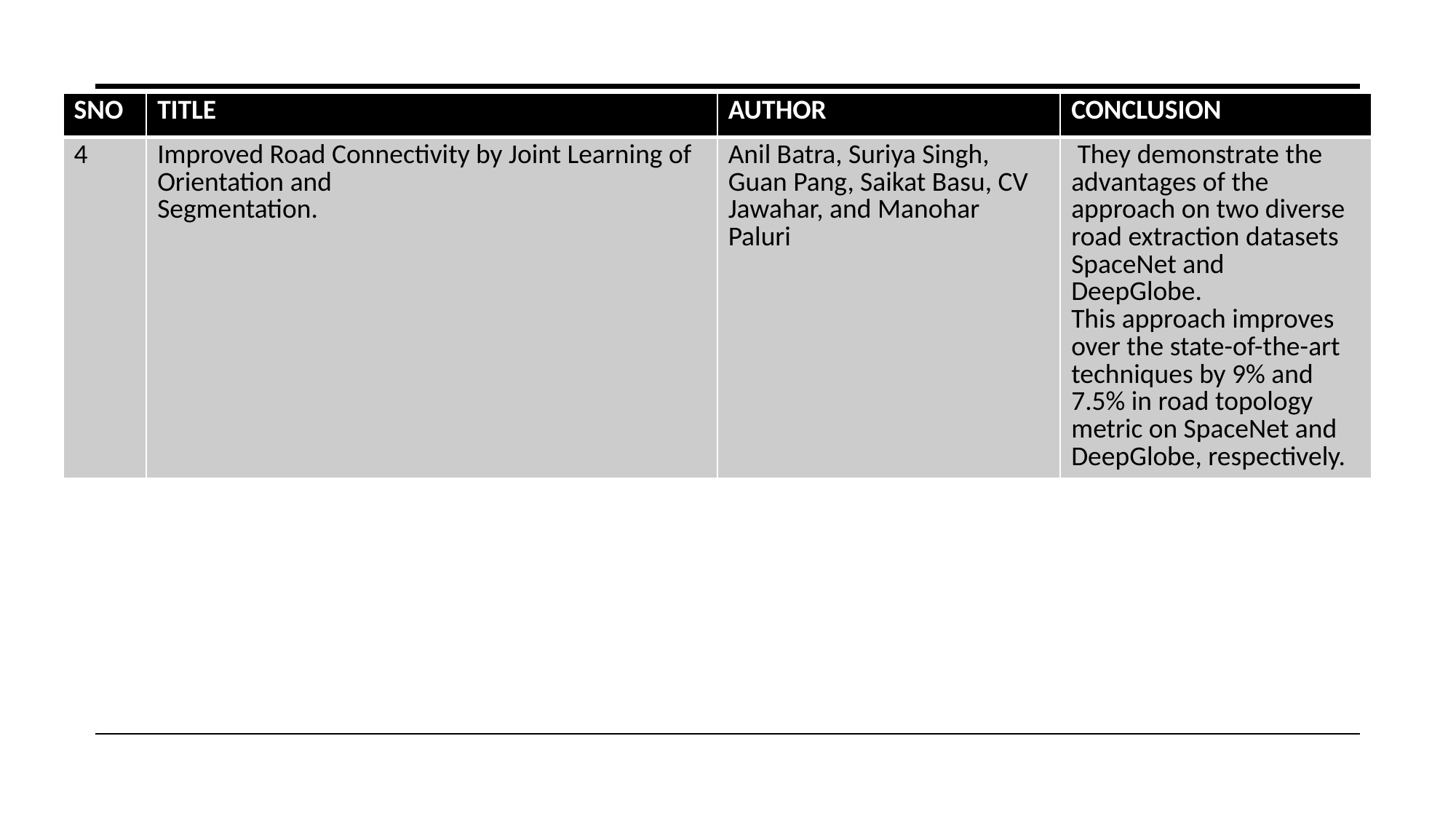

| SNO | TITLE | AUTHOR | CONCLUSION |
| --- | --- | --- | --- |
| 4 | Improved Road Connectivity by Joint Learning of Orientation and Segmentation. | Anil Batra, Suriya Singh, Guan Pang, Saikat Basu, CV Jawahar, and Manohar Paluri | They demonstrate the advantages of the approach on two diverse road extraction datasets SpaceNet and DeepGlobe. This approach improves over the state-of-the-art techniques by 9% and 7.5% in road topology metric on SpaceNet and DeepGlobe, respectively. |
#